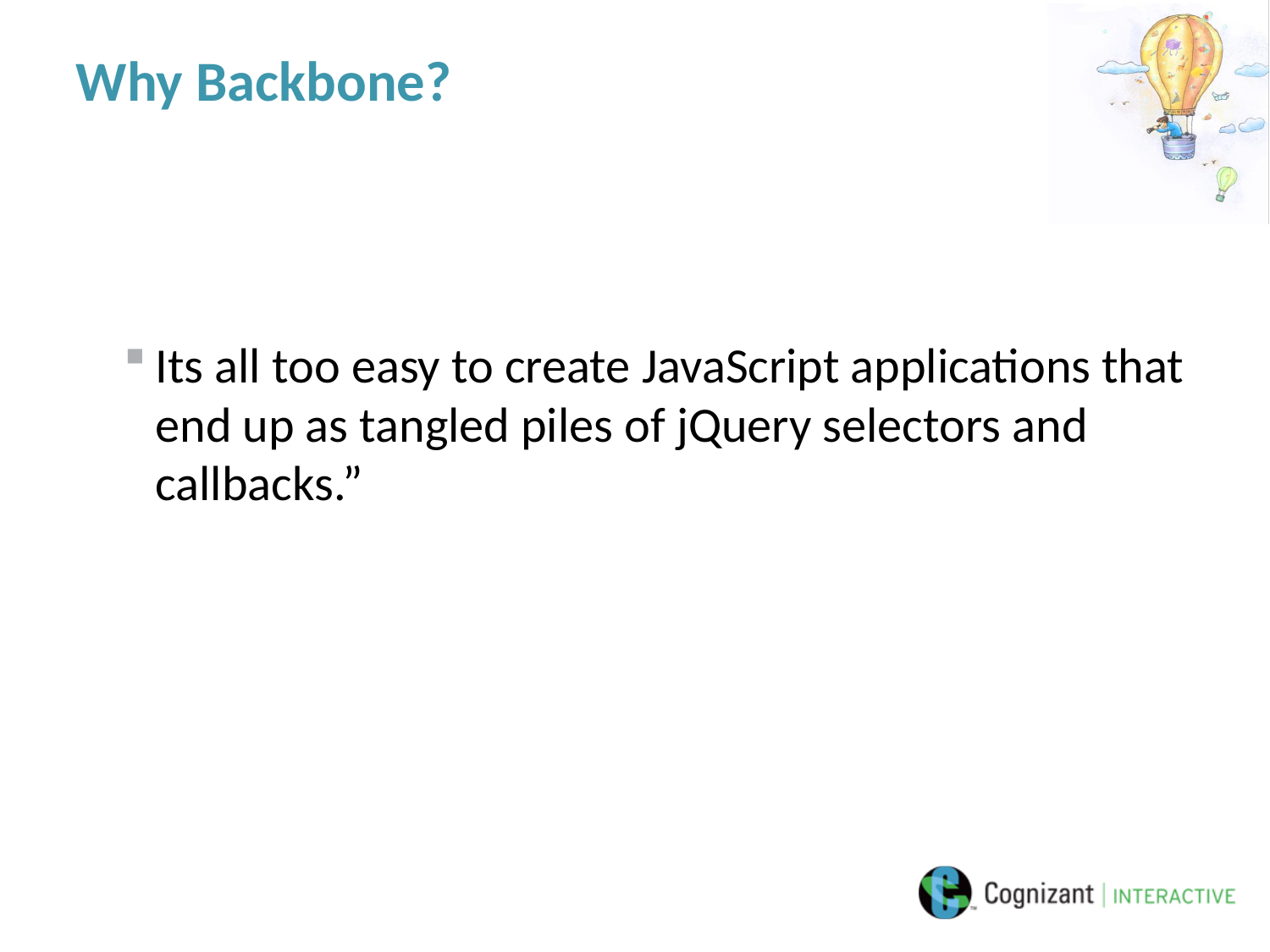

# Why Backbone?

Its all too easy to create JavaScript applications that end up as tangled piles of jQuery selectors and callbacks.”